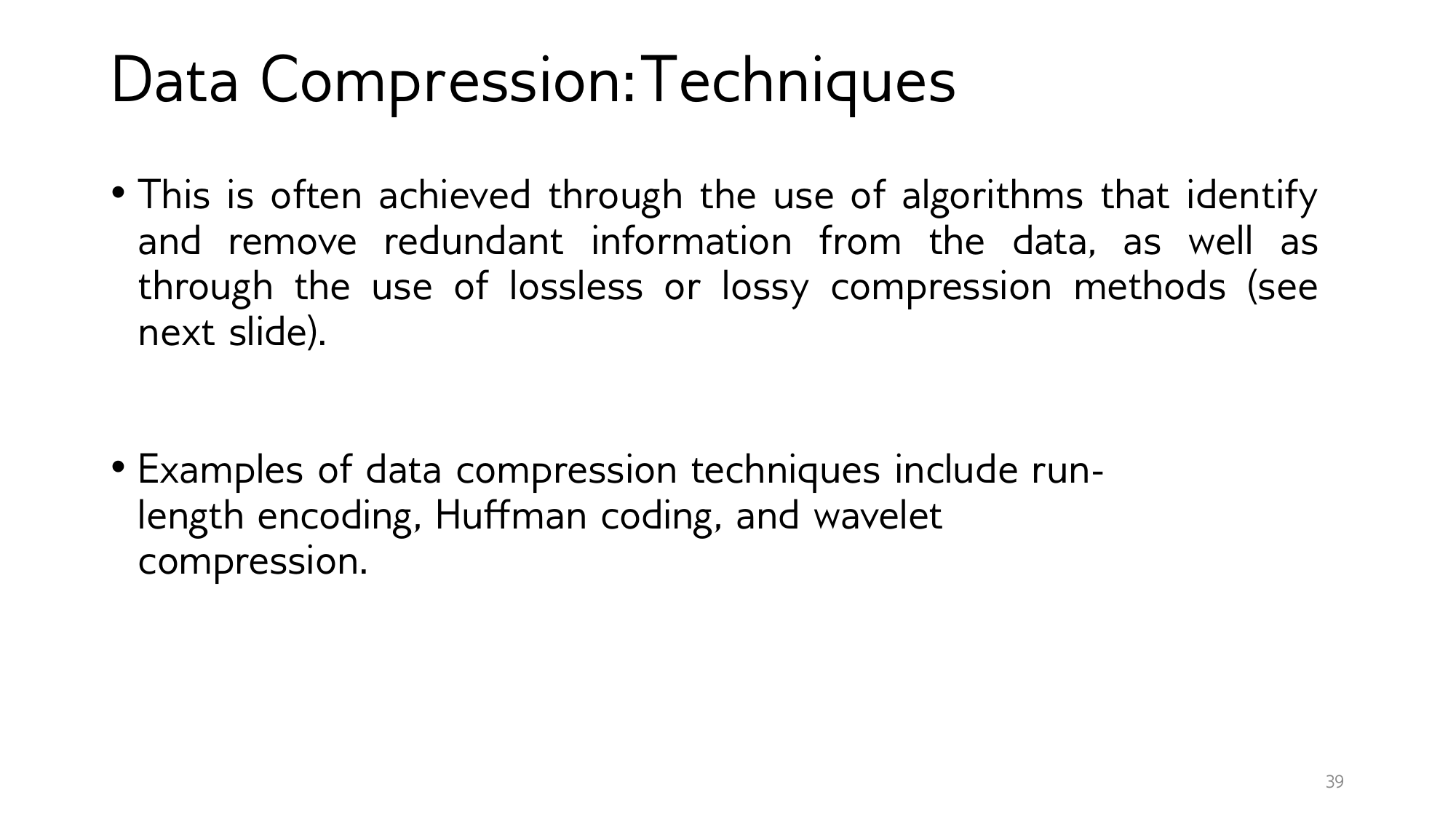

# Data Compression:Techniques
This is often achieved through the use of algorithms that identify and remove redundant information from the data, as well as through the use of lossless or lossy compression methods (see next slide).
Examples of data compression techniques include run-length encoding, Huffman coding, and wavelet compression.
39